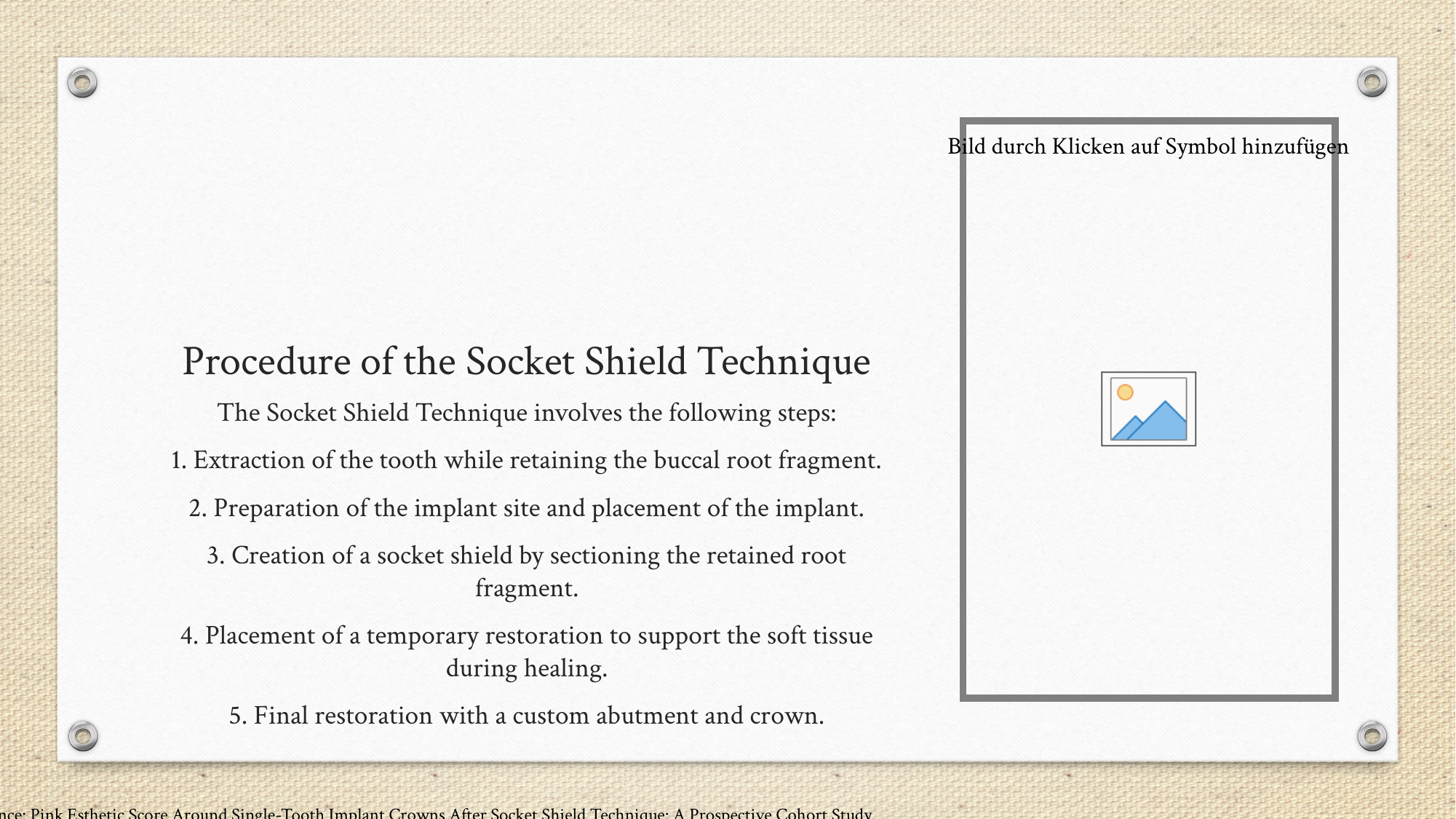

# Procedure of the Socket Shield Technique
The Socket Shield Technique involves the following steps:
1. Extraction of the tooth while retaining the buccal root fragment.
2. Preparation of the implant site and placement of the implant.
3. Creation of a socket shield by sectioning the retained root fragment.
4. Placement of a temporary restoration to support the soft tissue during healing.
5. Final restoration with a custom abutment and crown.

PubMed Reference: Pink Esthetic Score Around Single-Tooth Implant Crowns After Socket Shield Technique: A Prospective Cohort Study.